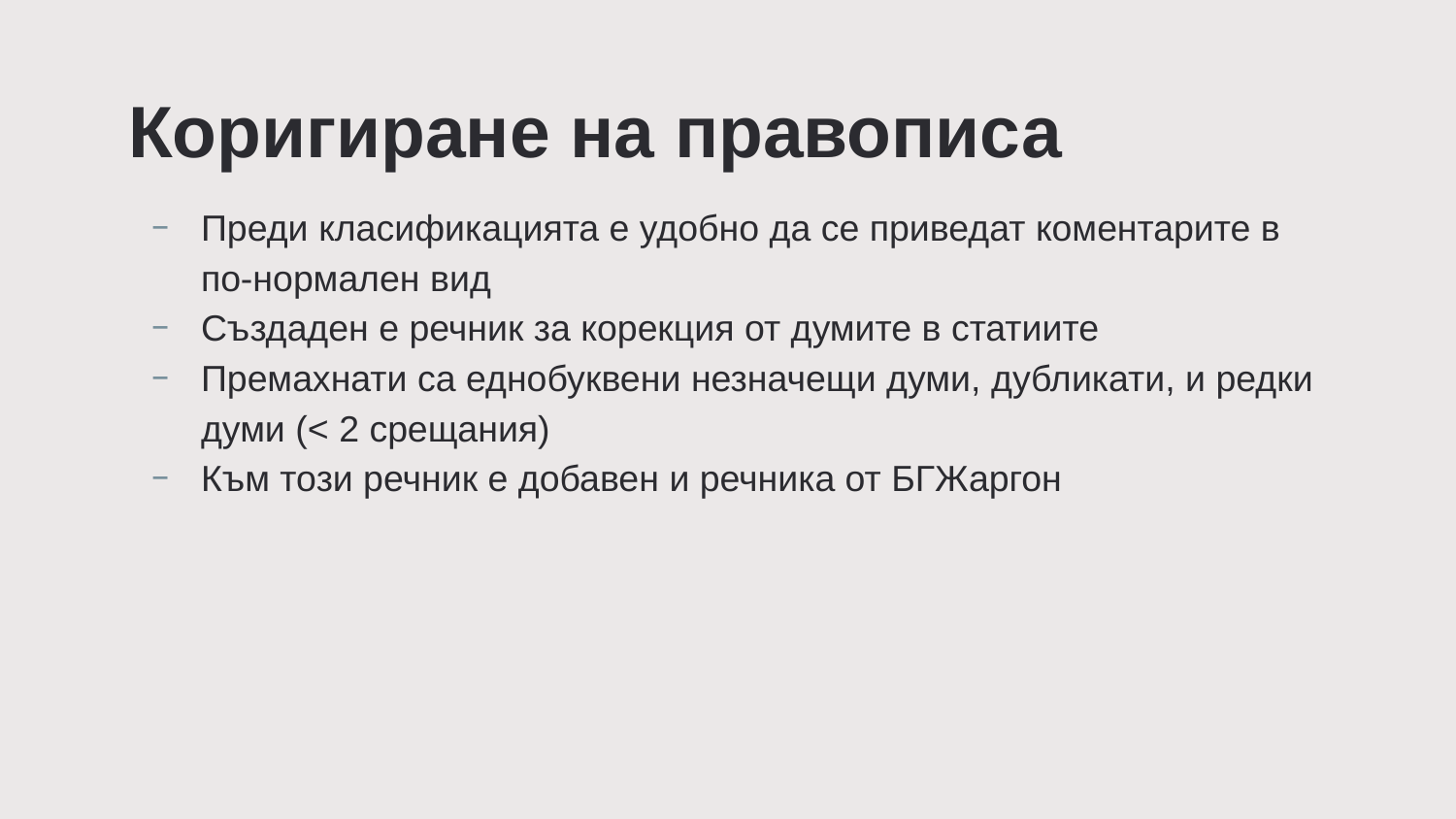

# Коригиране на правописа
Преди класификацията е удобно да се приведат коментарите в по-нормален вид
Създаден е речник за корекция от думите в статиите
Премахнати са еднобуквени незначещи думи, дубликати, и редки думи (< 2 срещания)
Към този речник е добавен и речника от БГЖаргон